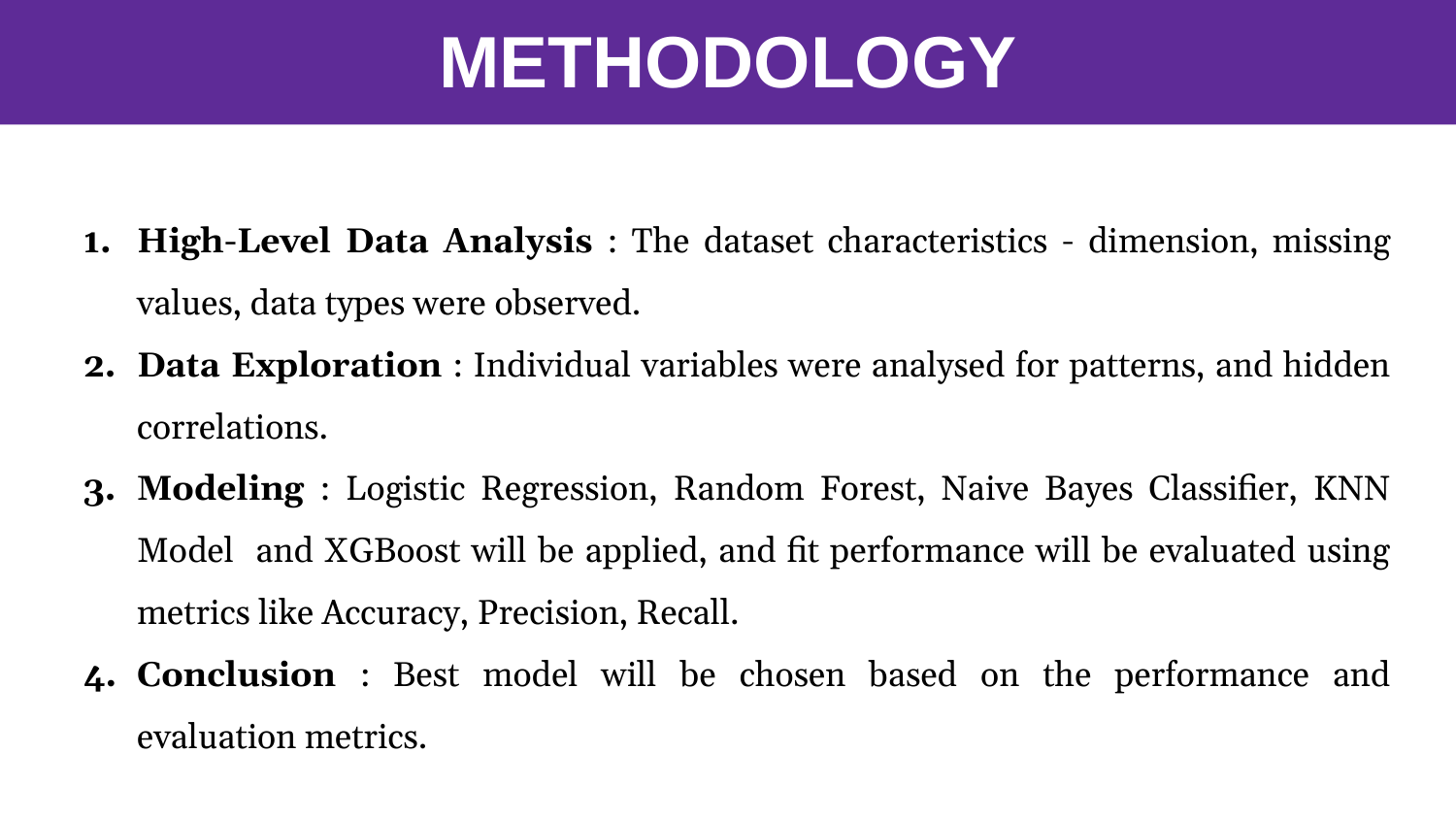

# METHODOLOGY
High-Level Data Analysis : The dataset characteristics - dimension, missing values, data types were observed.
Data Exploration : Individual variables were analysed for patterns, and hidden correlations.
Modeling : Logistic Regression, Random Forest, Naive Bayes Classifier, KNN Model  and XGBoost will be applied, and fit performance will be evaluated using metrics like Accuracy, Precision, Recall.
Conclusion : Best model will be chosen based on the performance and evaluation metrics.